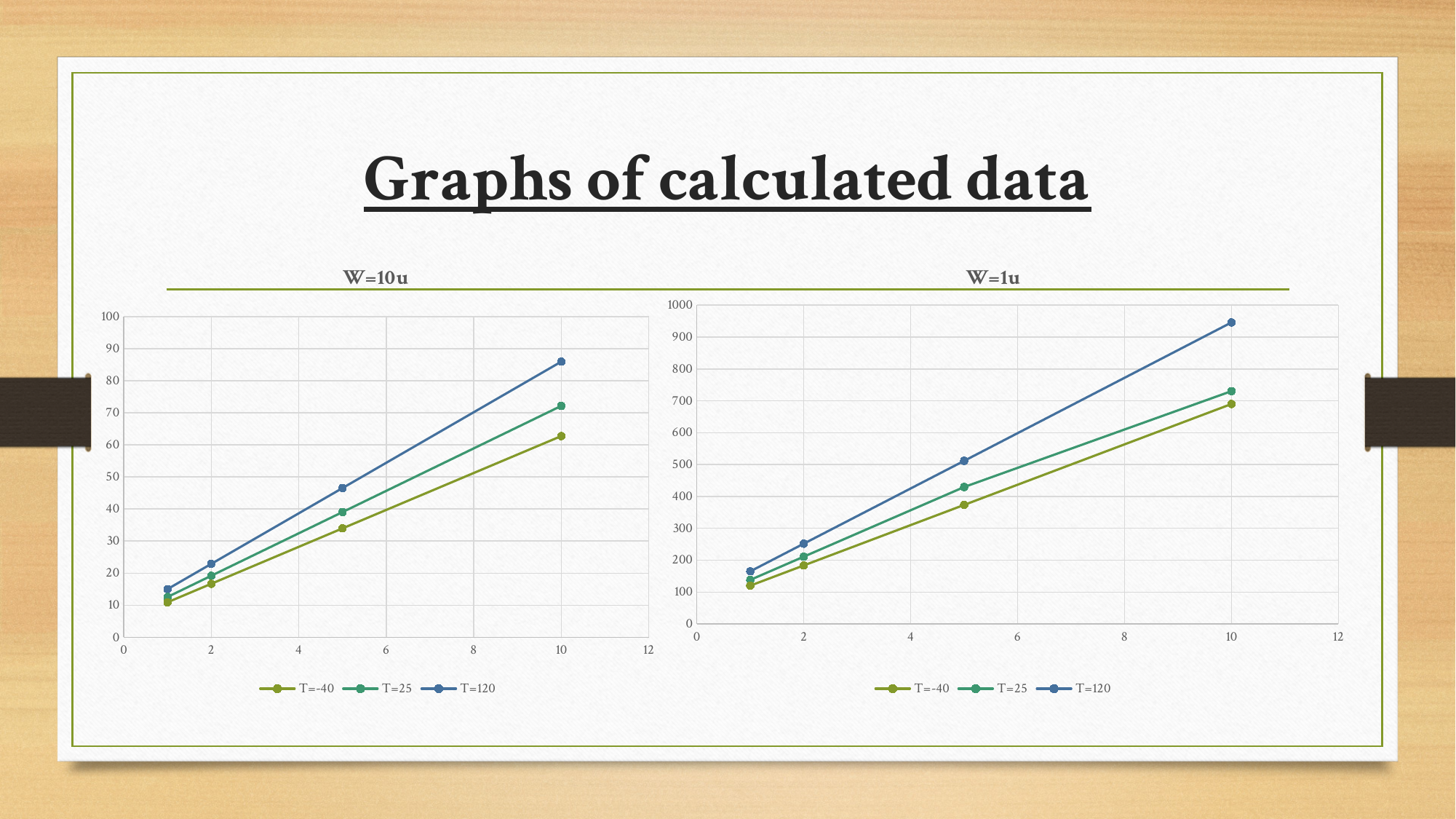

# Graphs of calculated data

### Chart: W=10u

| Category | T=-40 | T=25 | T=120 |
|---|---|---|---|

### Chart: W=1u

| Category | T=-40 | T=25 | T=120 |
|---|---|---|---|